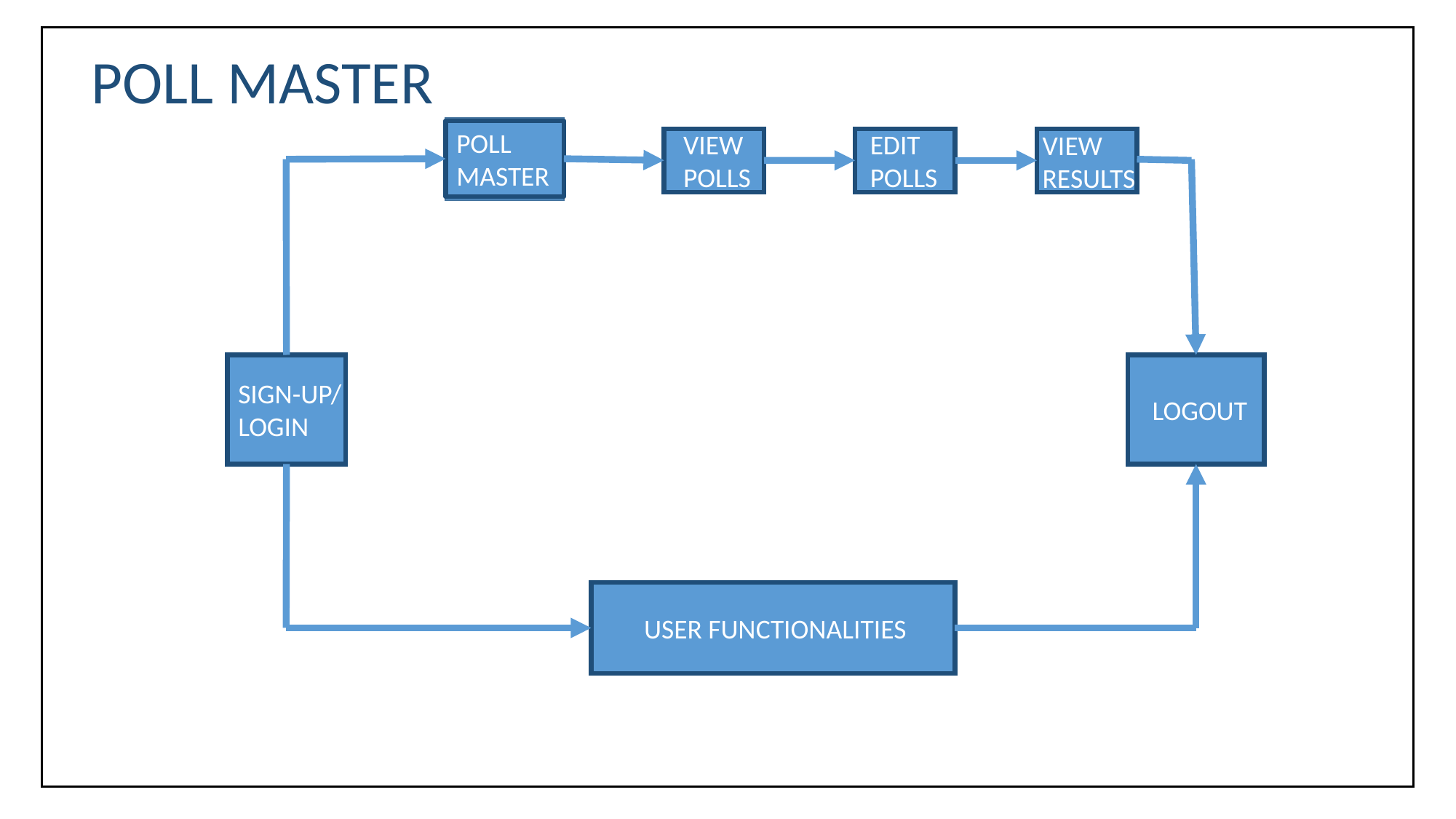

POLL MASTER

POLL MASTER
VIEW POLLS
EDIT POLLS
VIEW RESULTS

SIGN-UP/
LOGIN
LOGOUT

USER FUNCTIONALITIES